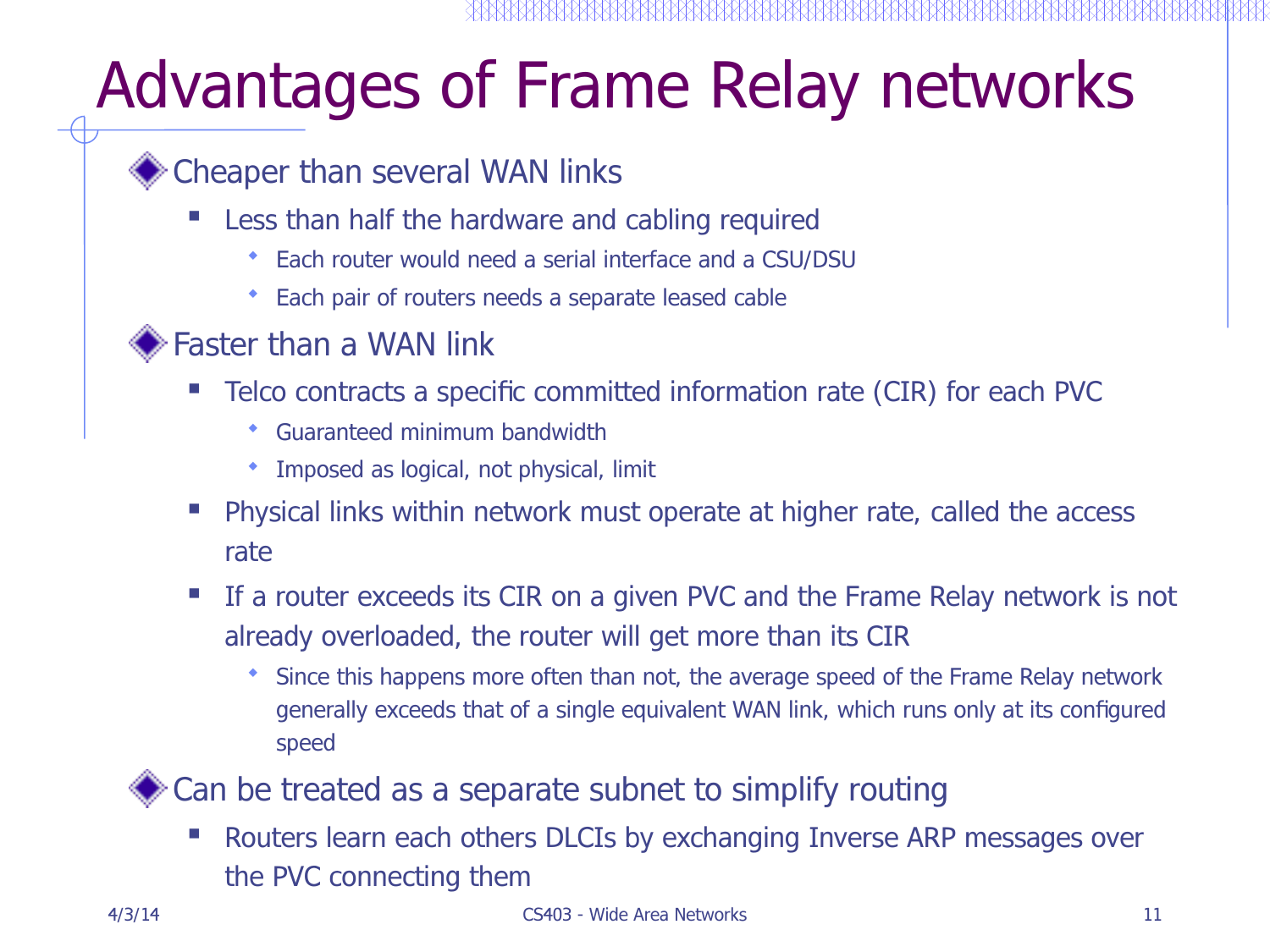

# Advantages of Frame Relay networks
Cheaper than several WAN links
Less than half the hardware and cabling required
Each router would need a serial interface and a CSU/DSU
Each pair of routers needs a separate leased cable
Faster than a WAN link
Telco contracts a specific committed information rate (CIR) for each PVC
Guaranteed minimum bandwidth
Imposed as logical, not physical, limit
Physical links within network must operate at higher rate, called the access rate
If a router exceeds its CIR on a given PVC and the Frame Relay network is not already overloaded, the router will get more than its CIR
Since this happens more often than not, the average speed of the Frame Relay network generally exceeds that of a single equivalent WAN link, which runs only at its configured speed
Can be treated as a separate subnet to simplify routing
Routers learn each others DLCIs by exchanging Inverse ARP messages over the PVC connecting them
4/3/14
CS403 - Wide Area Networks
11